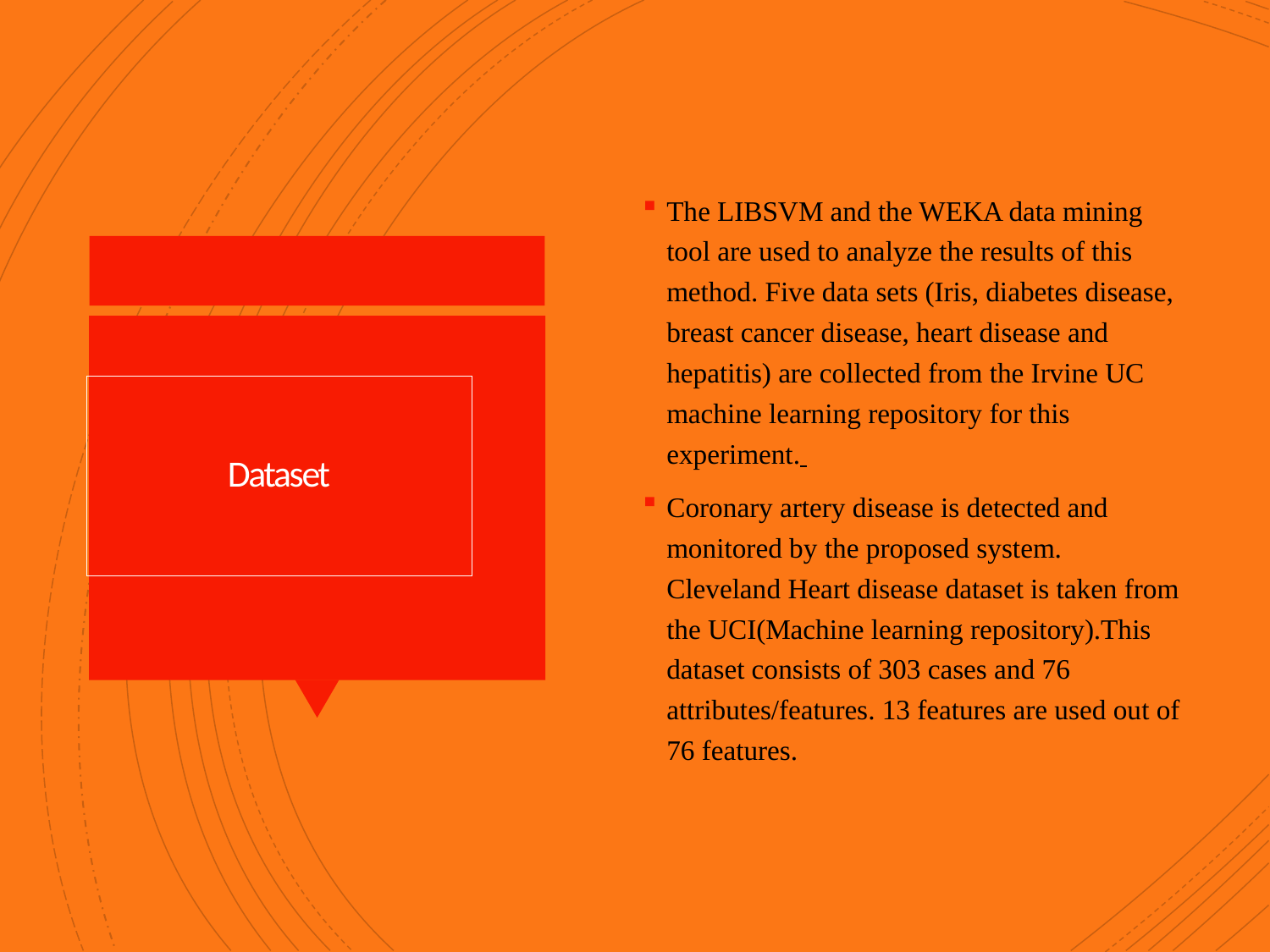

The LIBSVM and the WEKA data mining tool are used to analyze the results of this method. Five data sets (Iris, diabetes disease, breast cancer disease, heart disease and hepatitis) are collected from the Irvine UC machine learning repository for this experiment.
Coronary artery disease is detected and monitored by the proposed system. Cleveland Heart disease dataset is taken from the UCI(Machine learning repository).This dataset consists of 303 cases and 76 attributes/features. 13 features are used out of 76 features.
# Dataset